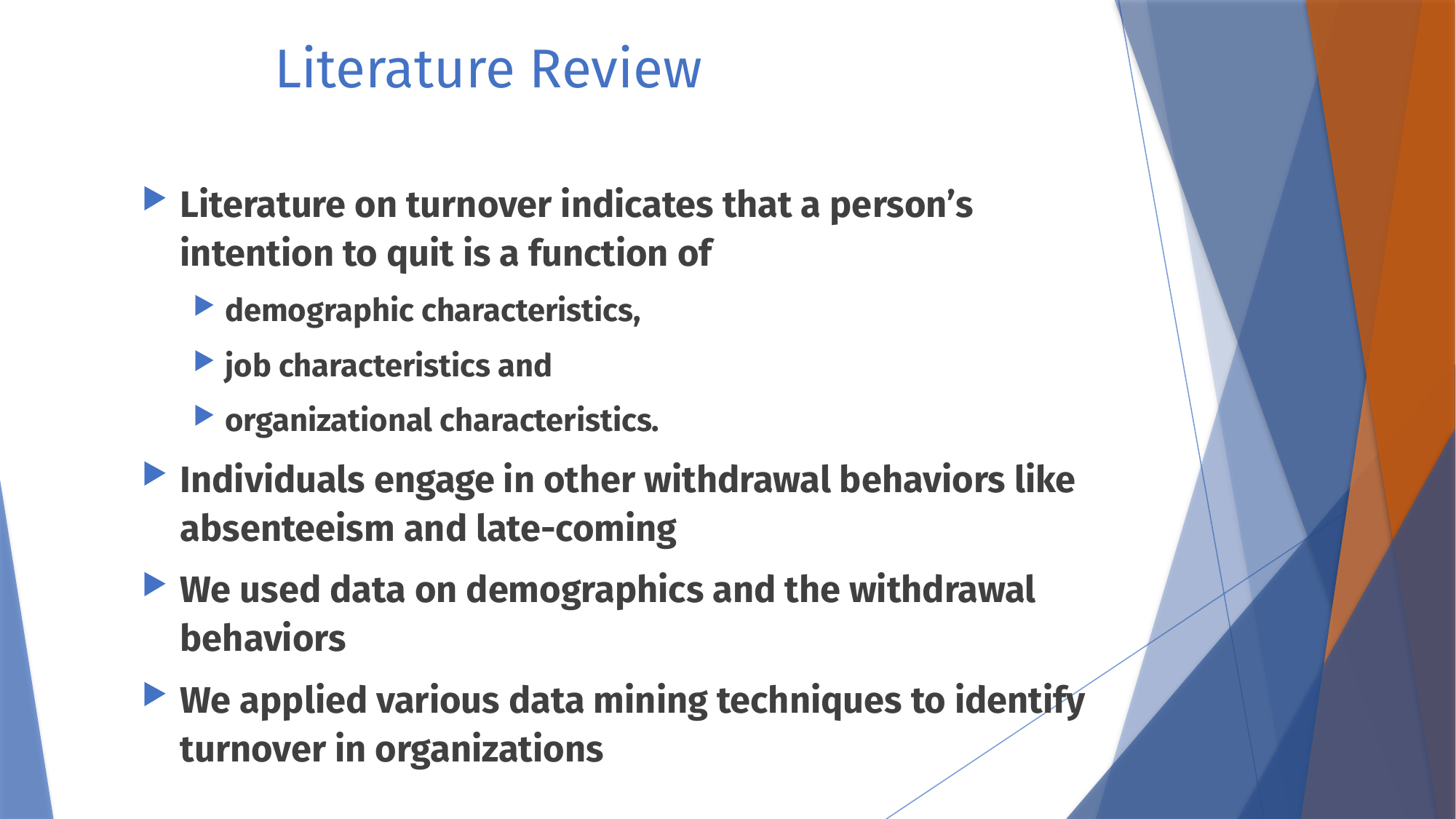

# Literature Review
Literature on turnover indicates that a person’s intention to quit is a function of
demographic characteristics,
job characteristics and
organizational characteristics.
Individuals engage in other withdrawal behaviors like absenteeism and late-coming
We used data on demographics and the withdrawal behaviors
We applied various data mining techniques to identify turnover in organizations